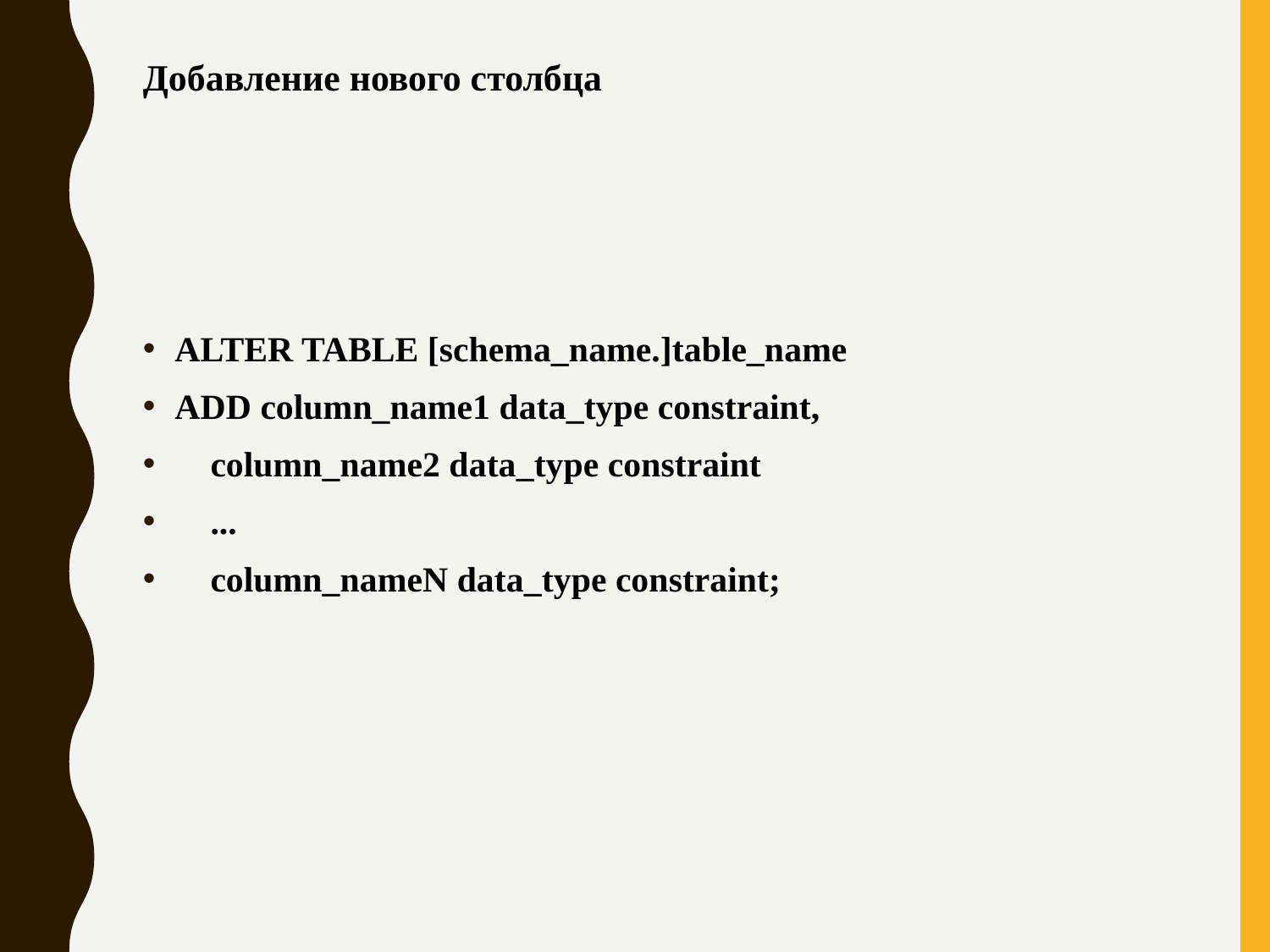

# Добавление нового столбца
ALTER TABLE [schema_name.]table_name
ADD column_name1 data_type constraint,
    column_name2 data_type constraint
    ...
    column_nameN data_type constraint;